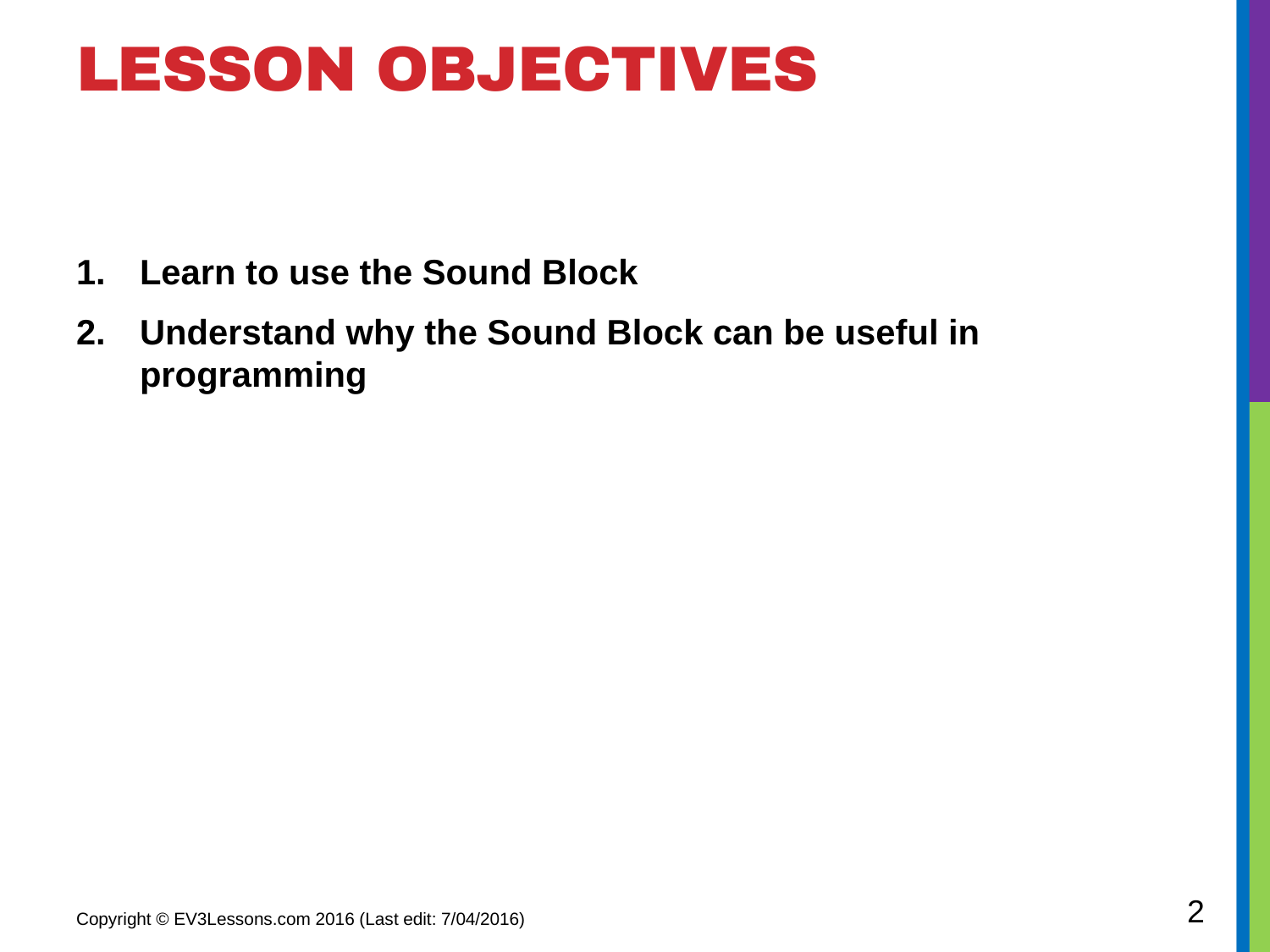

# LESSON OBJECTIVES
Learn to use the Sound Block
Understand why the Sound Block can be useful in programming
2
Copyright © EV3Lessons.com 2016 (Last edit: 7/04/2016)